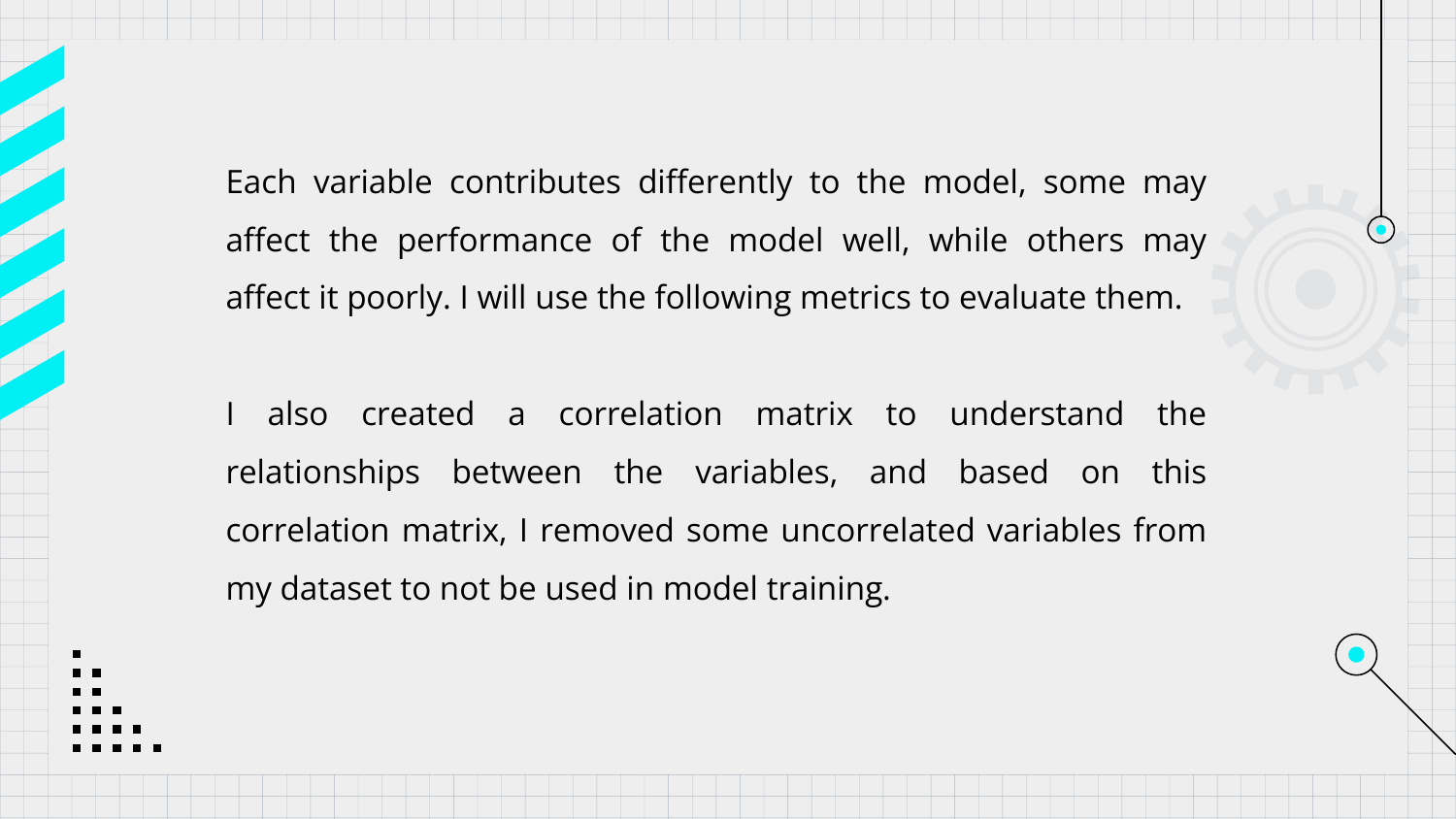

Each variable contributes differently to the model, some may affect the performance of the model well, while others may affect it poorly. I will use the following metrics to evaluate them.

I also created a correlation matrix to understand the relationships between the variables, and based on this correlation matrix, I removed some uncorrelated variables from my dataset to not be used in model training.